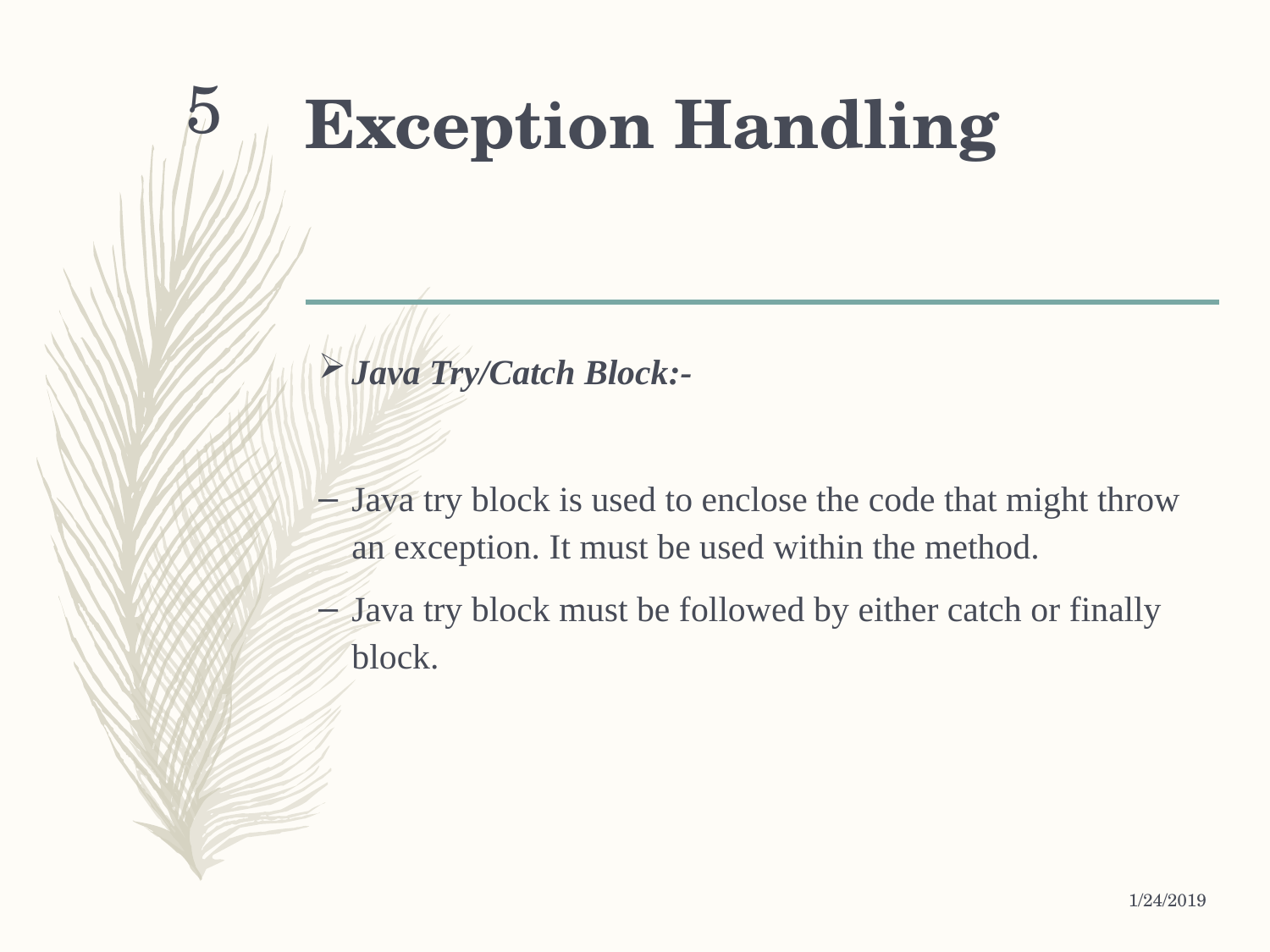

# Exception Handling
5
Java Try/Catch Block:-

Java try block is used to enclose the code that might throw an exception. It must be used within the method.
Java try block must be followed by either catch or finally block.

1/24/2019